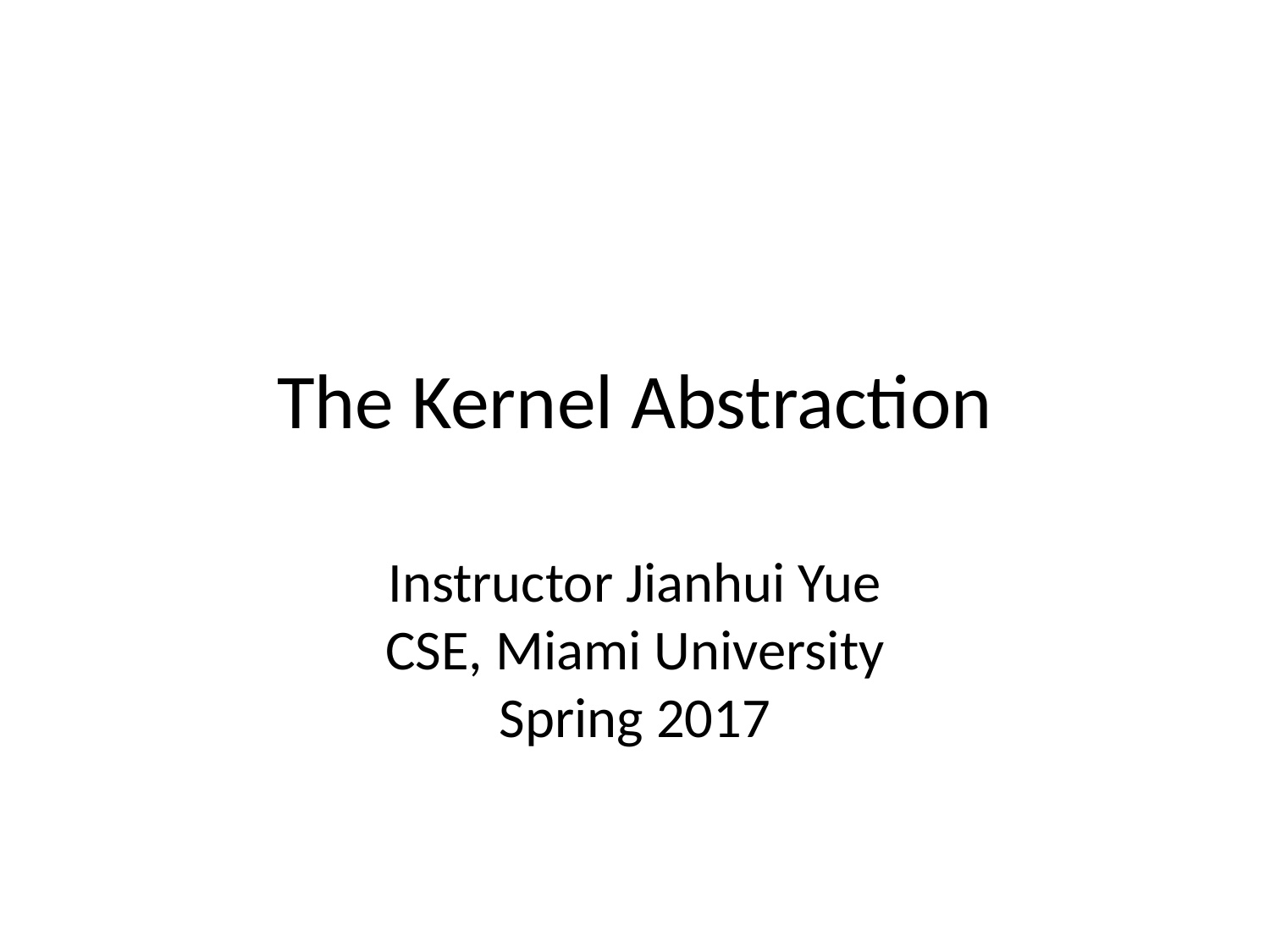

The Kernel Abstraction
Instructor Jianhui Yue
CSE, Miami University
Spring 2017